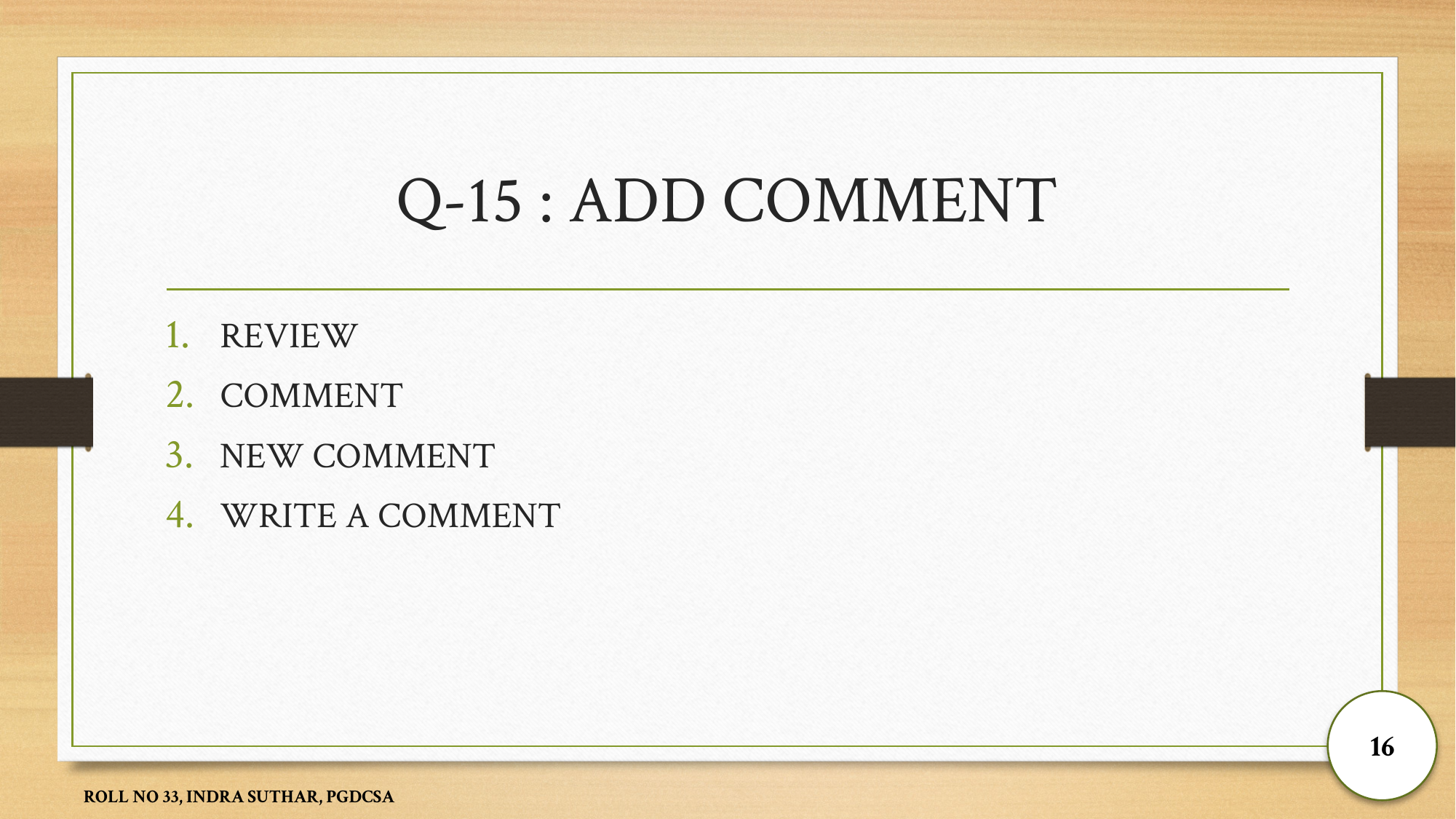

# Q-15 : ADD COMMENT
REVIEW
COMMENT
NEW COMMENT
WRITE A COMMENT

16
ROLL NO 33, INDRA SUTHAR, PGDCSA